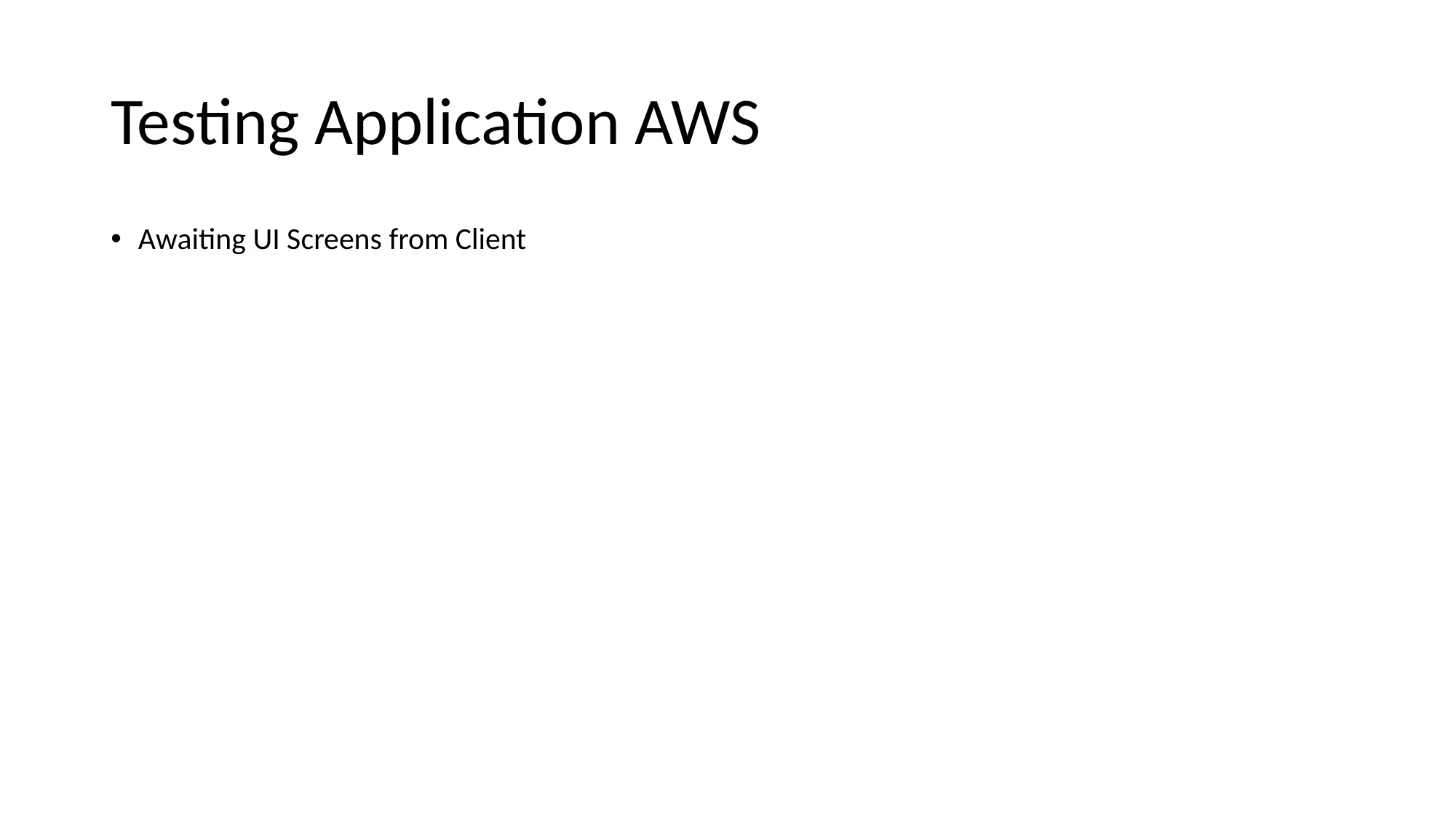

# Testing Application AWS
Awaiting UI Screens from Client